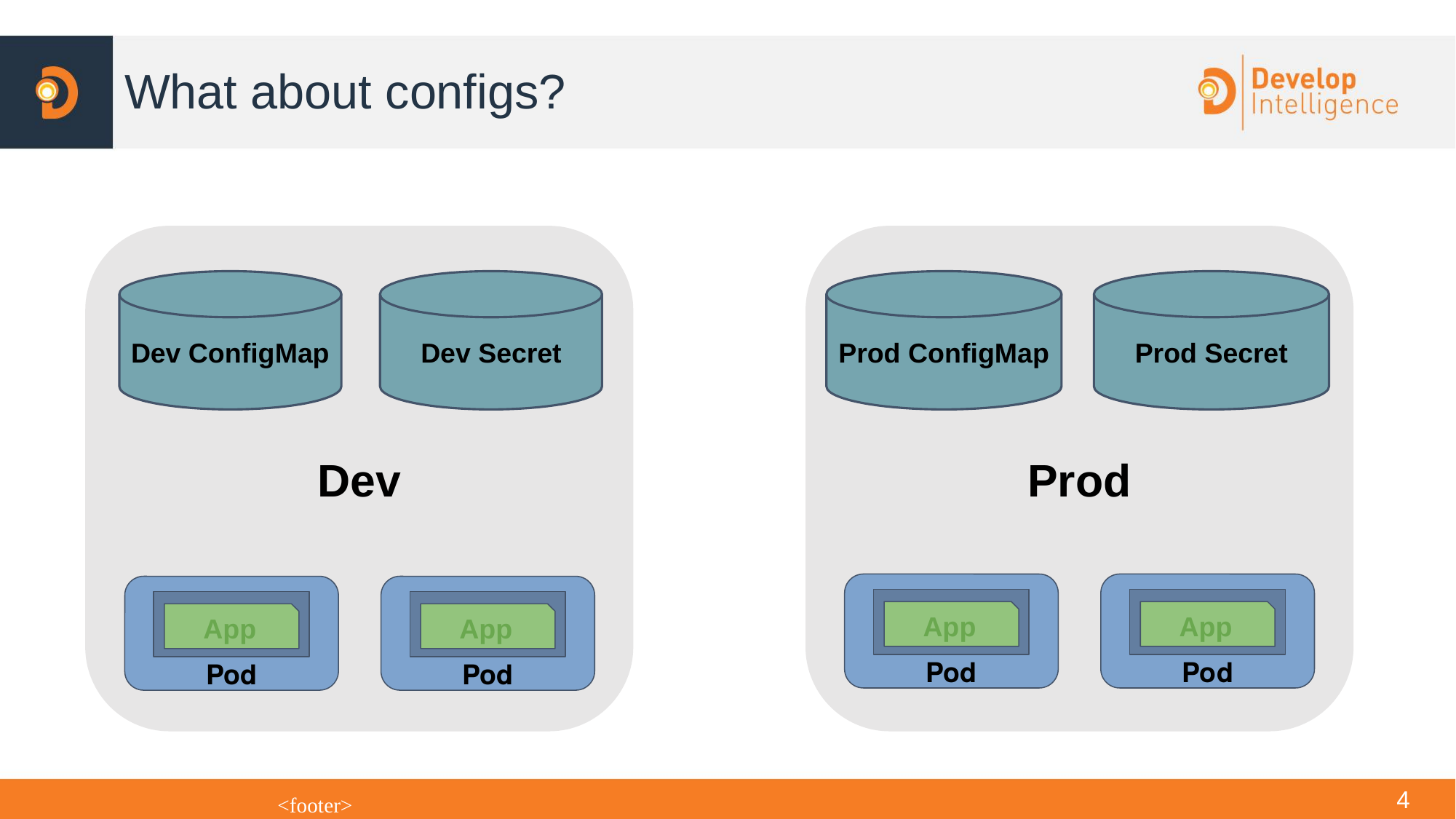

# What about configs?
Dev
Dev ConfigMap
Dev Secret
Prod
Prod ConfigMap
Prod Secret

App
Pod

App
Pod

App
Pod

App
Pod
4